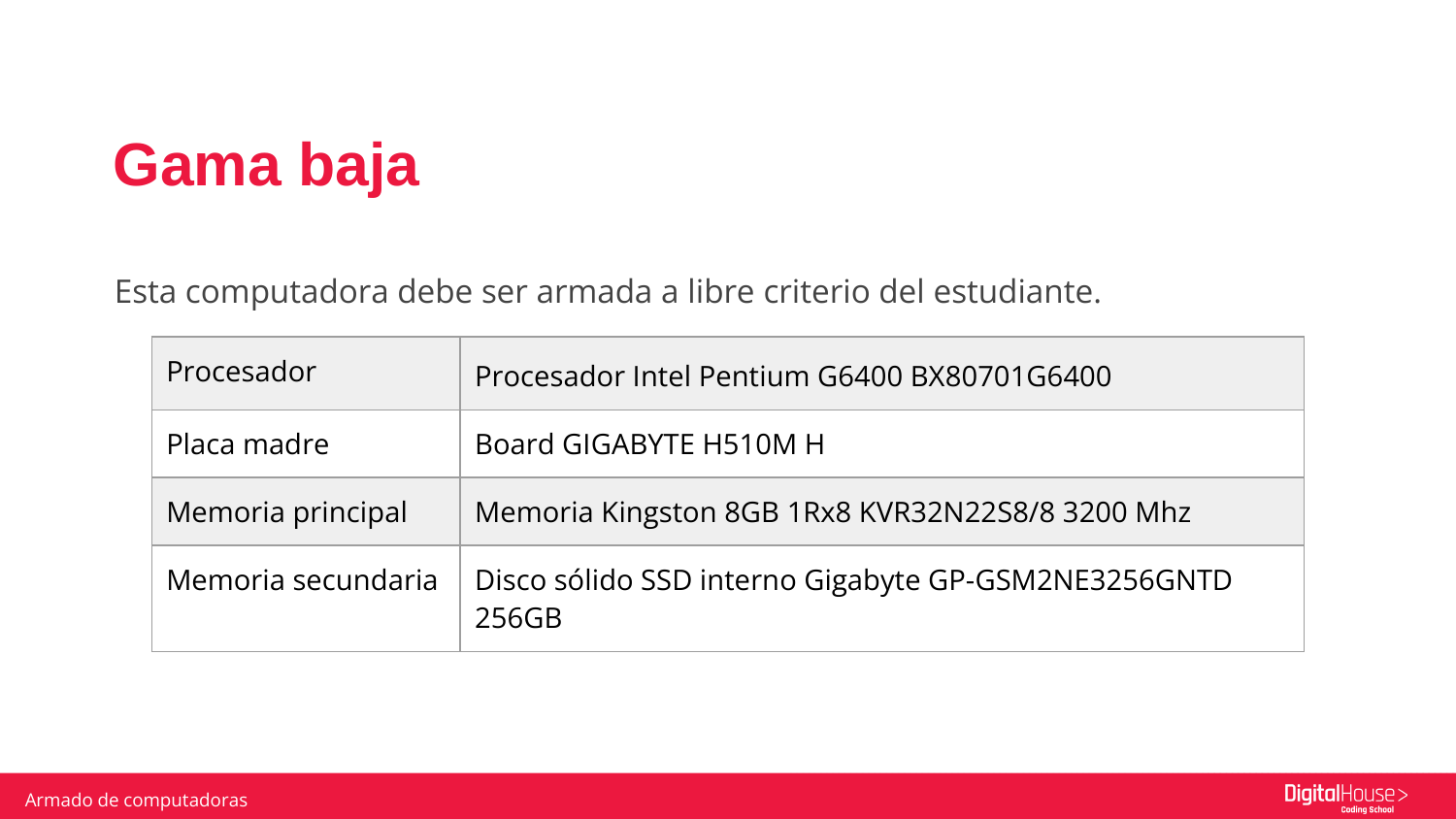

Gama baja
Esta computadora debe ser armada a libre criterio del estudiante.

| Procesador | Procesador Intel Pentium G6400 BX80701G6400 |
| --- | --- |
| Placa madre | Board GIGABYTE H510M H |
| Memoria principal | Memoria Kingston 8GB 1Rx8 KVR32N22S8/8 3200 Mhz |
| Memoria secundaria | Disco sólido SSD interno Gigabyte GP-GSM2NE3256GNTD 256GB |